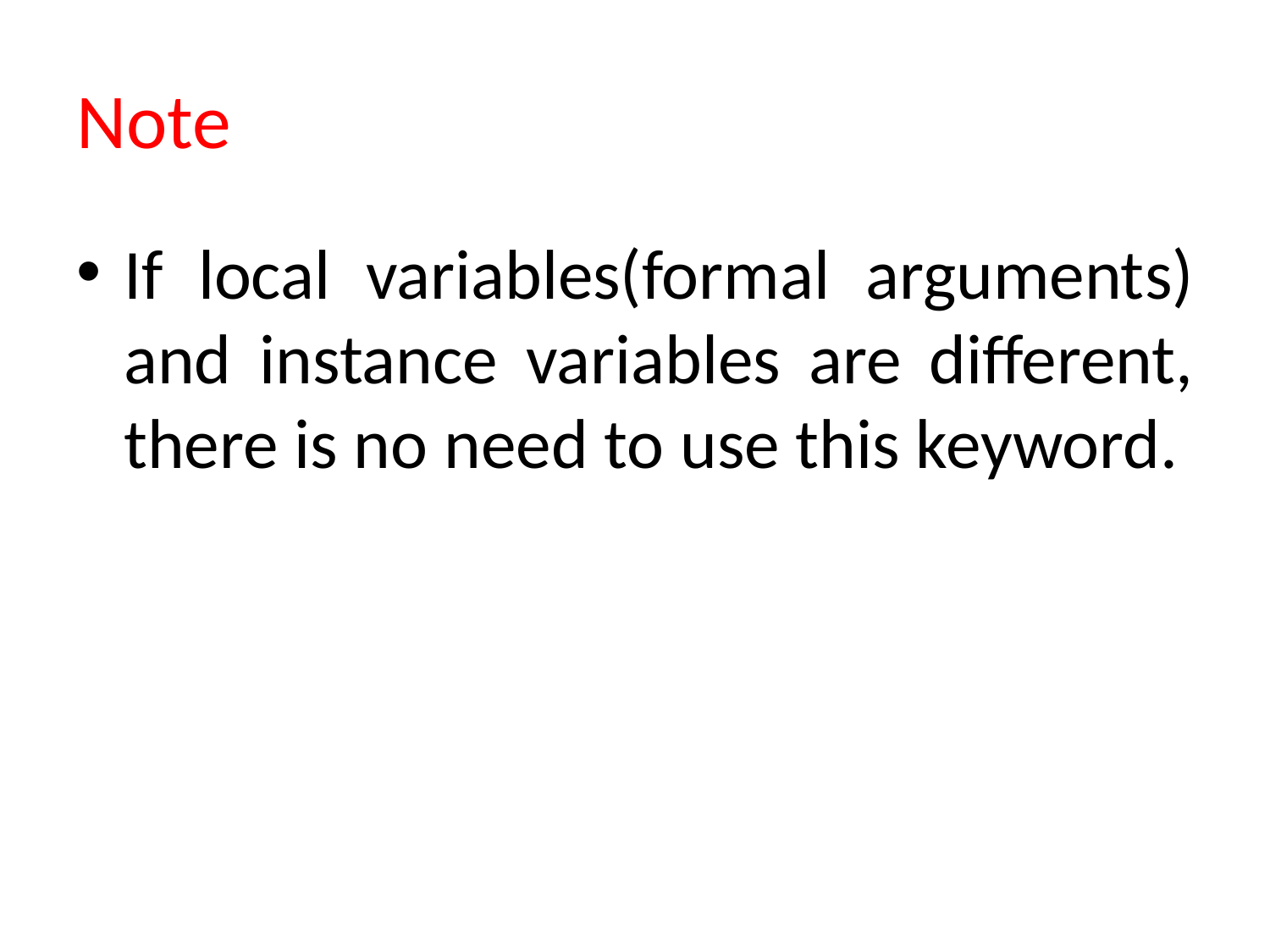

# Note
If local variables(formal arguments) and instance variables are different, there is no need to use this keyword.